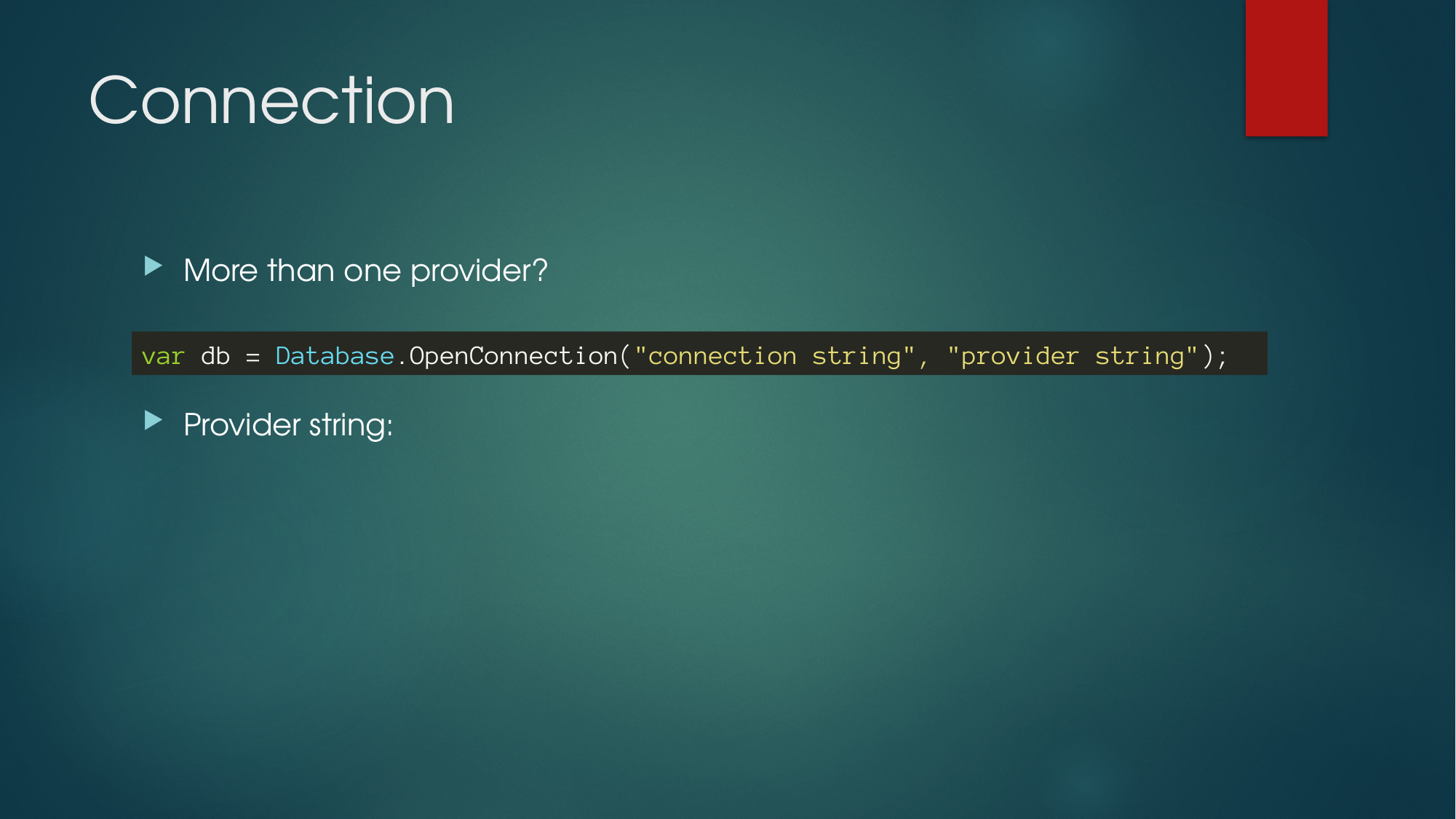

# Connection
More than one provider?

Provider string:

var db = Database.OpenConnection("connection string", "provider string");